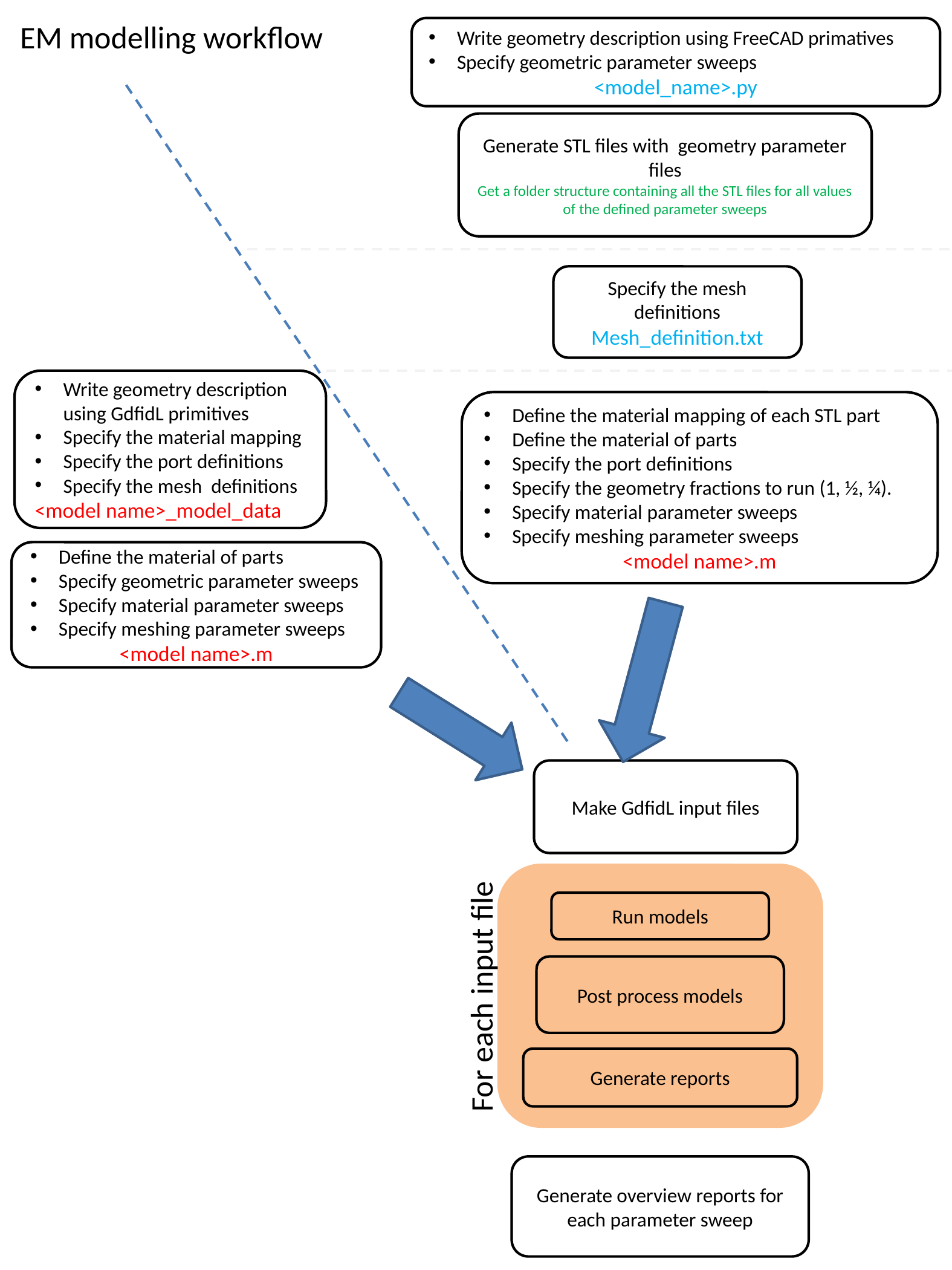

EM modelling workflow
Write geometry description using FreeCAD primatives
Specify geometric parameter sweeps
<model_name>.py
Generate STL files with  geometry parameter files
Get a folder structure containing all the STL files for all values of the defined parameter sweeps

Specify the mesh definitions
Mesh_definition.txt

Write geometry description using GdfidL primitives
Specify the material mapping
Specify the port definitions
Specify the mesh  definitions
<model name>_model_data

Define the material mapping of each STL part
Define the material of parts
Specify the port definitions
Specify the geometry fractions to run (1, ½, ¼).
Specify material parameter sweeps
Specify meshing parameter sweeps
<model name>.m

Define the material of parts
Specify geometric parameter sweeps
Specify material parameter sweeps
Specify meshing parameter sweeps
<model name>.m

Make GdfidL input files

Run models
Post process models
For each input file
Generate reports
Generate overview reports for each parameter sweep